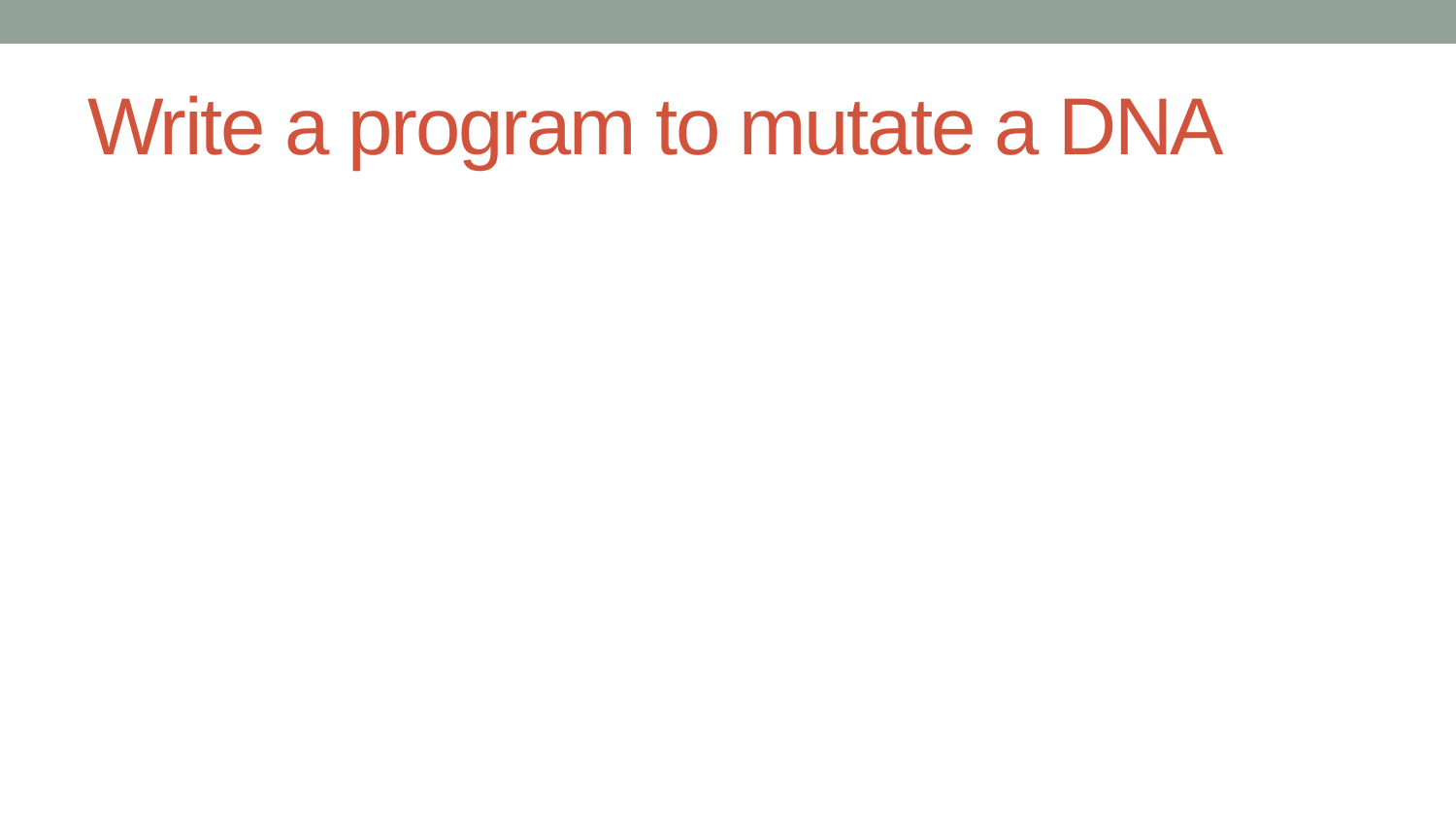

# Write a program to mutate a DNA